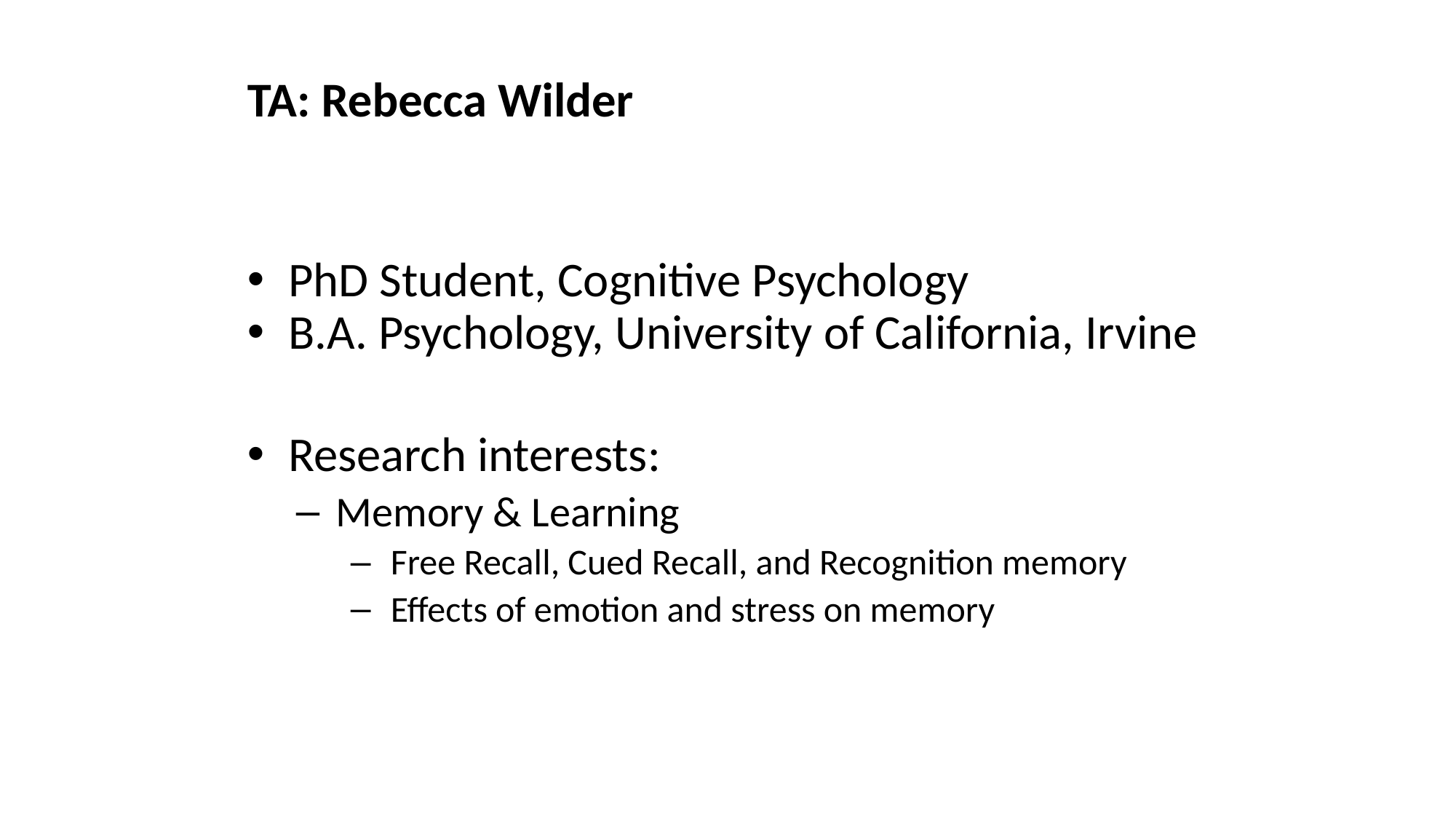

# TA: Rebecca Wilder

PhD Student, Cognitive Psychology
B.A. Psychology, University of California, Irvine

Research interests:
Memory & Learning
Free Recall, Cued Recall, and Recognition memory
Effects of emotion and stress on memory